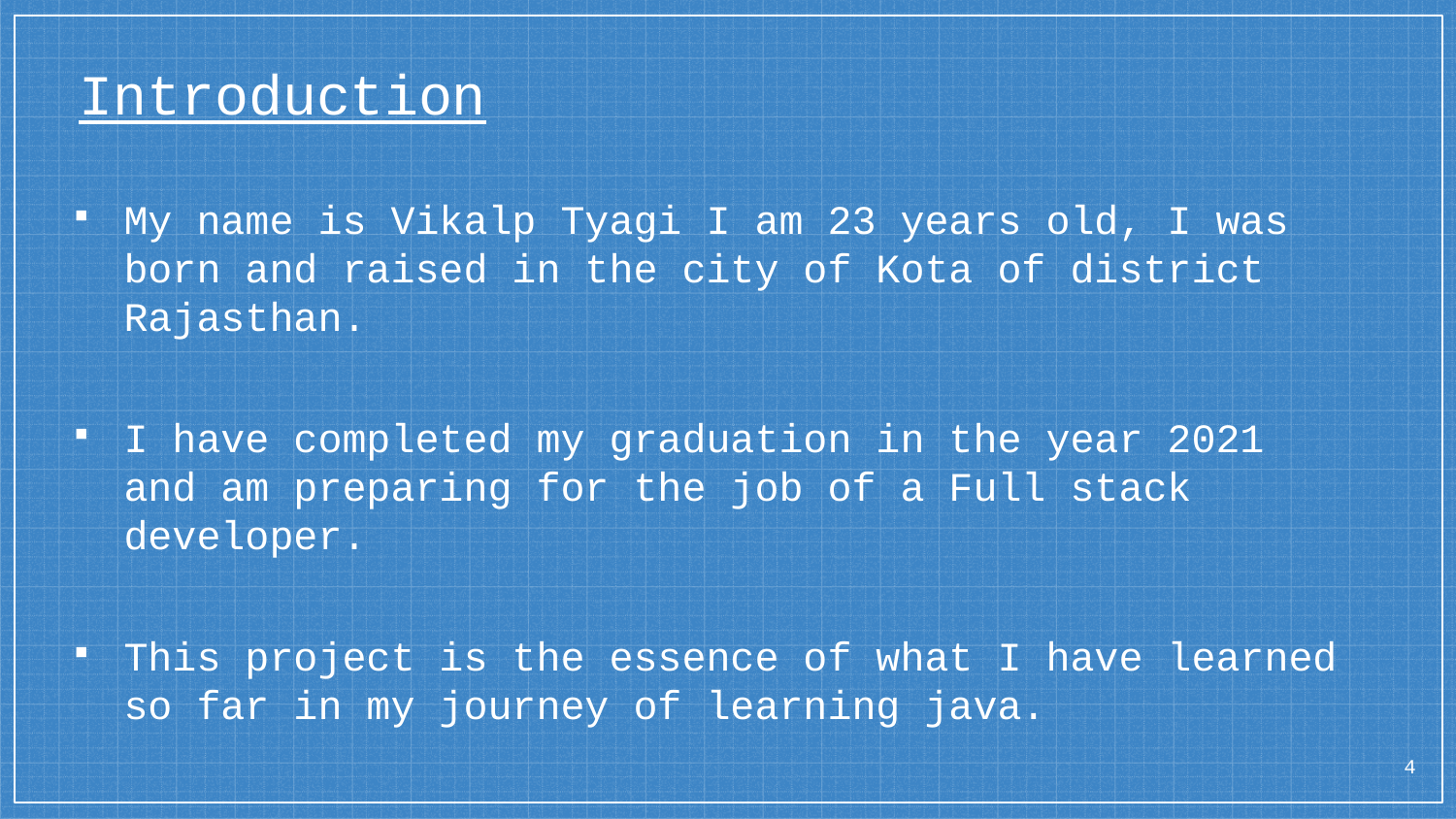

# Introduction
My name is Vikalp Tyagi I am 23 years old, I was born and raised in the city of Kota of district Rajasthan.

I have completed my graduation in the year 2021 and am preparing for the job of a Full stack developer.

This project is the essence of what I have learned so far in my journey of learning java.
4